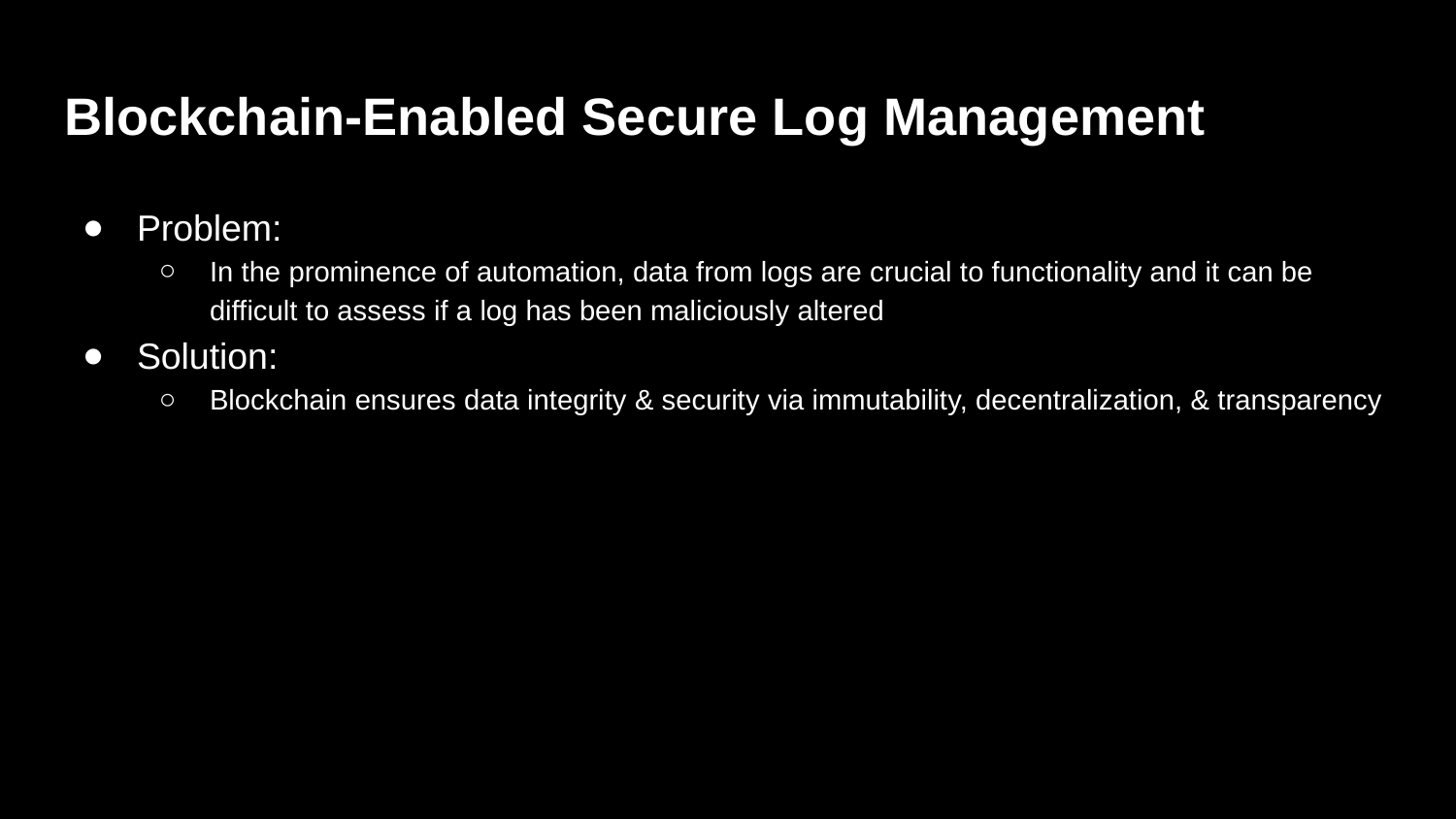

# Blockchain-Enabled Secure Log Management
Problem:
In the prominence of automation, data from logs are crucial to functionality and it can be difficult to assess if a log has been maliciously altered
Solution:
Blockchain ensures data integrity & security via immutability, decentralization, & transparency